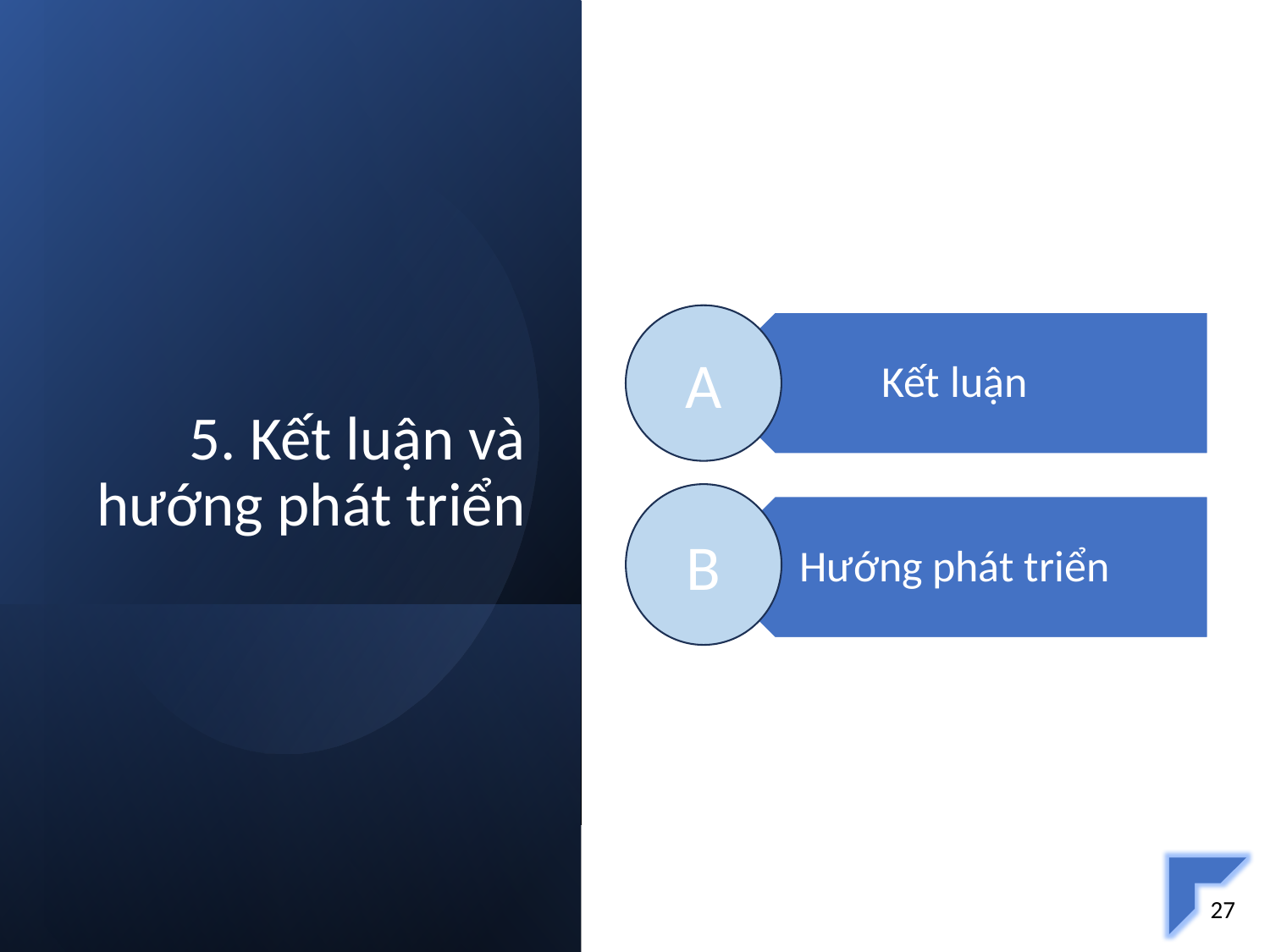

A
Kết luận
Hướng phát triển
# 5. Kết luận và hướng phát triển
B

27